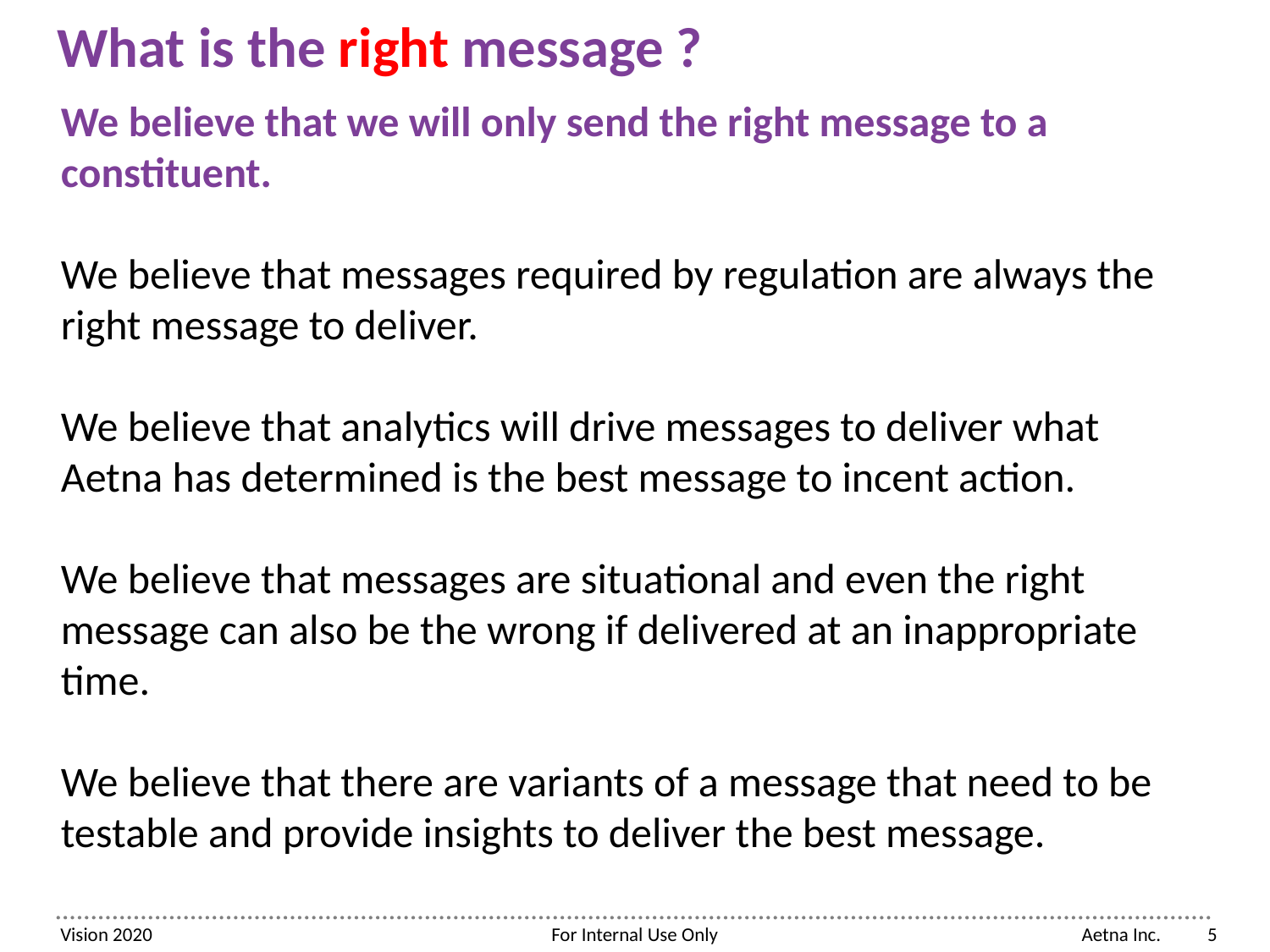

# What is the right message ?
We believe that we will only send the right message to a constituent.

We believe that messages required by regulation are always the right message to deliver.

We believe that analytics will drive messages to deliver what Aetna has determined is the best message to incent action.

We believe that messages are situational and even the right message can also be the wrong if delivered at an inappropriate time.

We believe that there are variants of a message that need to be testable and provide insights to deliver the best message.